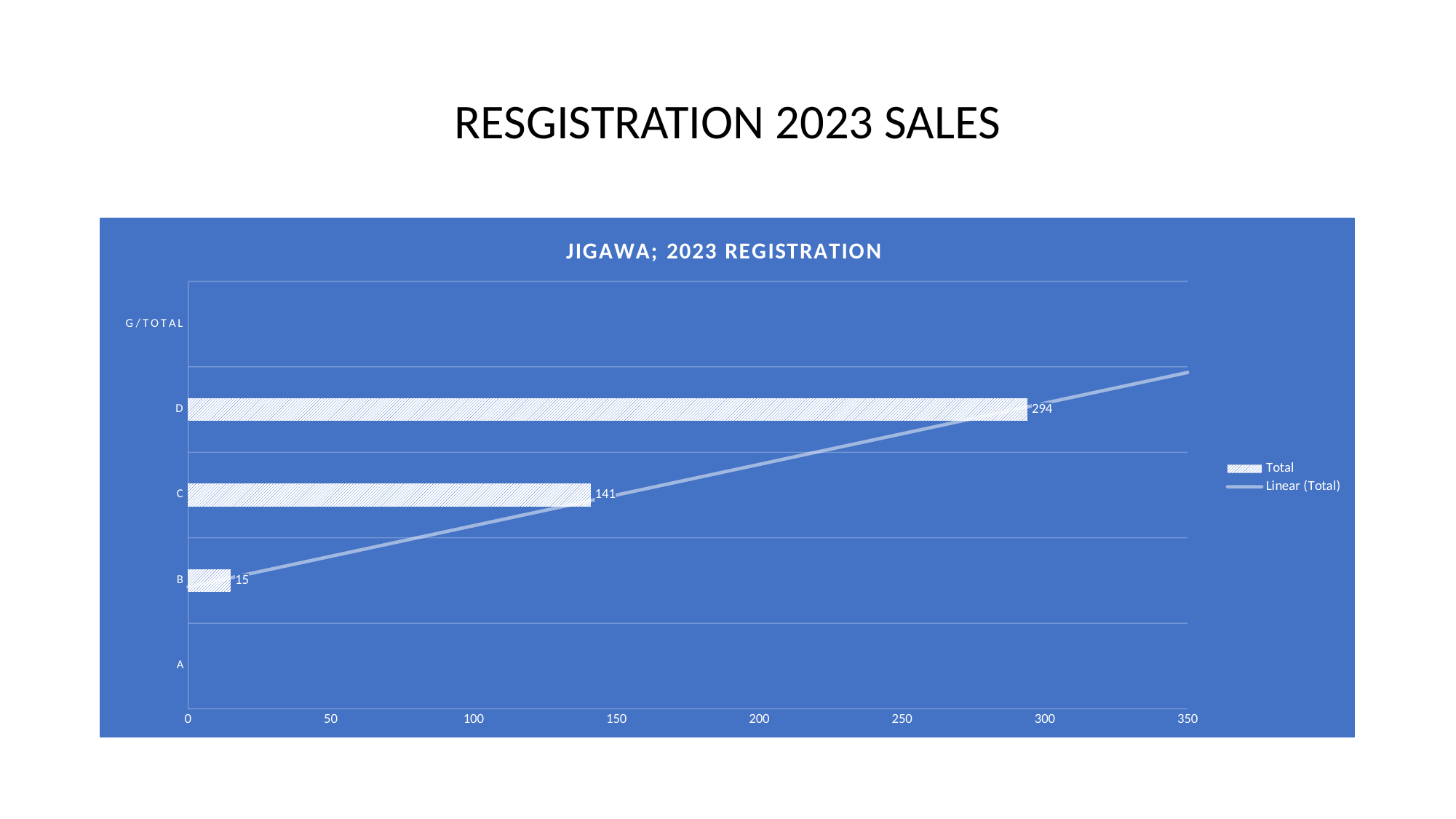

# RESGISTRATION 2023 SALES

### Chart: JIGAWA; 2023 REGISTRATION

| Category | Total |
|---|---|
| A | None |
| B | 15.0 |
| C | 141.0 |
| D | 294.0 |
| G/TOTAL | None |